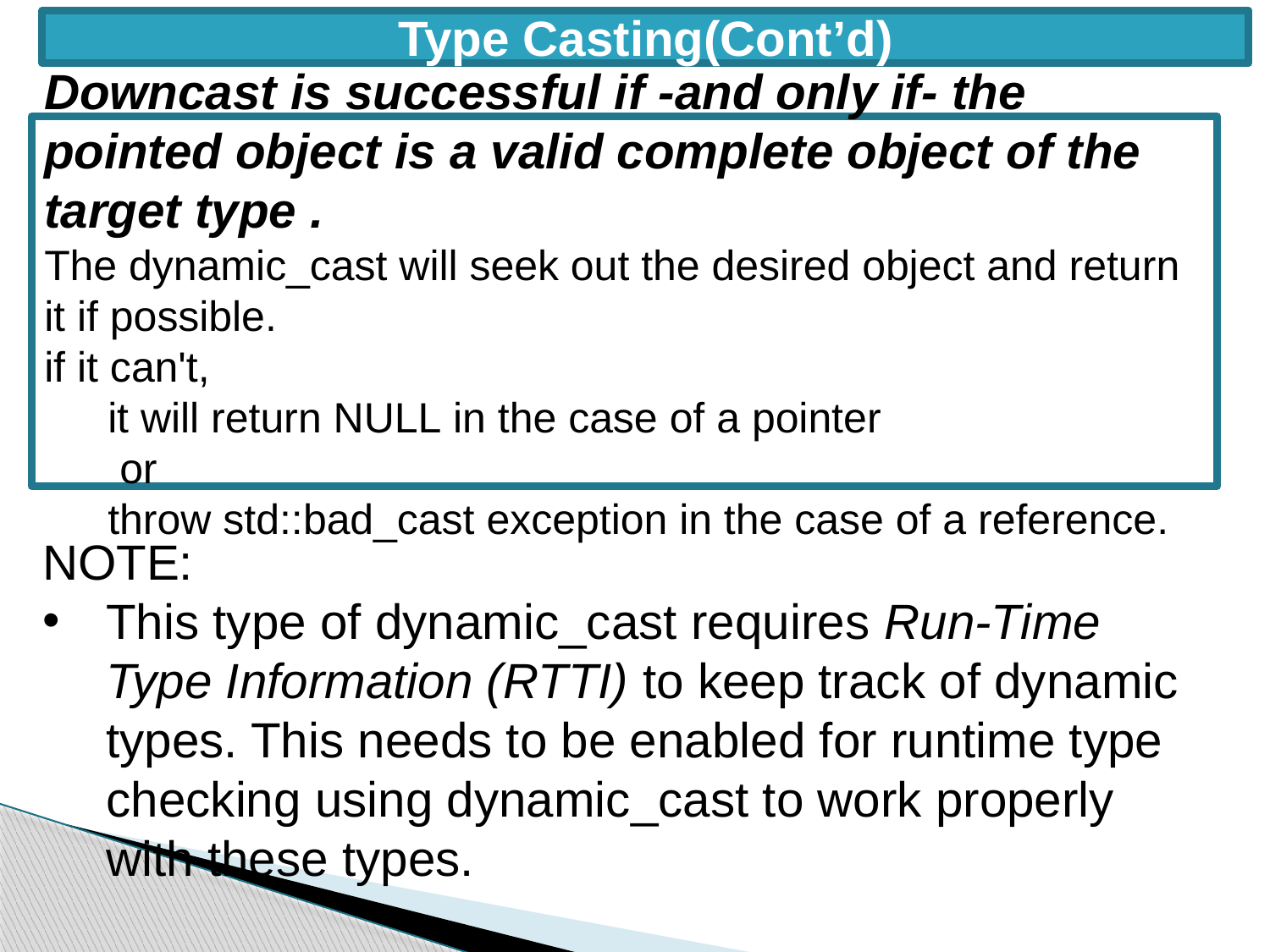

Type Casting(Cont’d)
Downcast is successful if -and only if- the pointed object is a valid complete object of the target type .
The dynamic_cast will seek out the desired object and return it if possible.
if it can't,
it will return NULL in the case of a pointer
 or
throw std::bad_cast exception in the case of a reference.

NOTE:
This type of dynamic_cast requires Run-Time Type Information (RTTI) to keep track of dynamic types. This needs to be enabled for runtime type checking using dynamic_cast to work properly with these types.